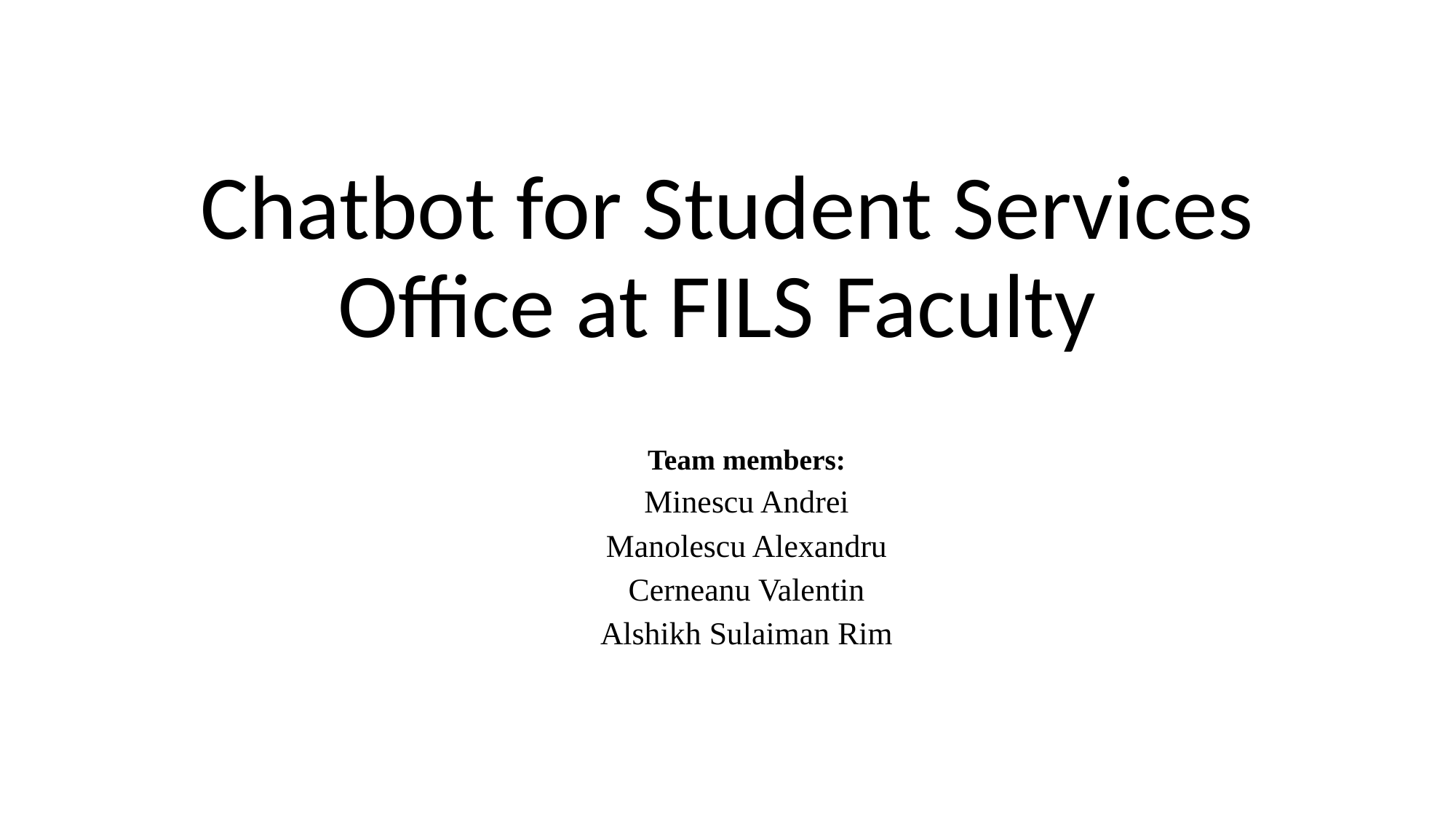

# Chatbot for Student Services Office at FILS Faculty
Team members:
Minescu Andrei
Manolescu Alexandru
Cerneanu Valentin
Alshikh Sulaiman Rim